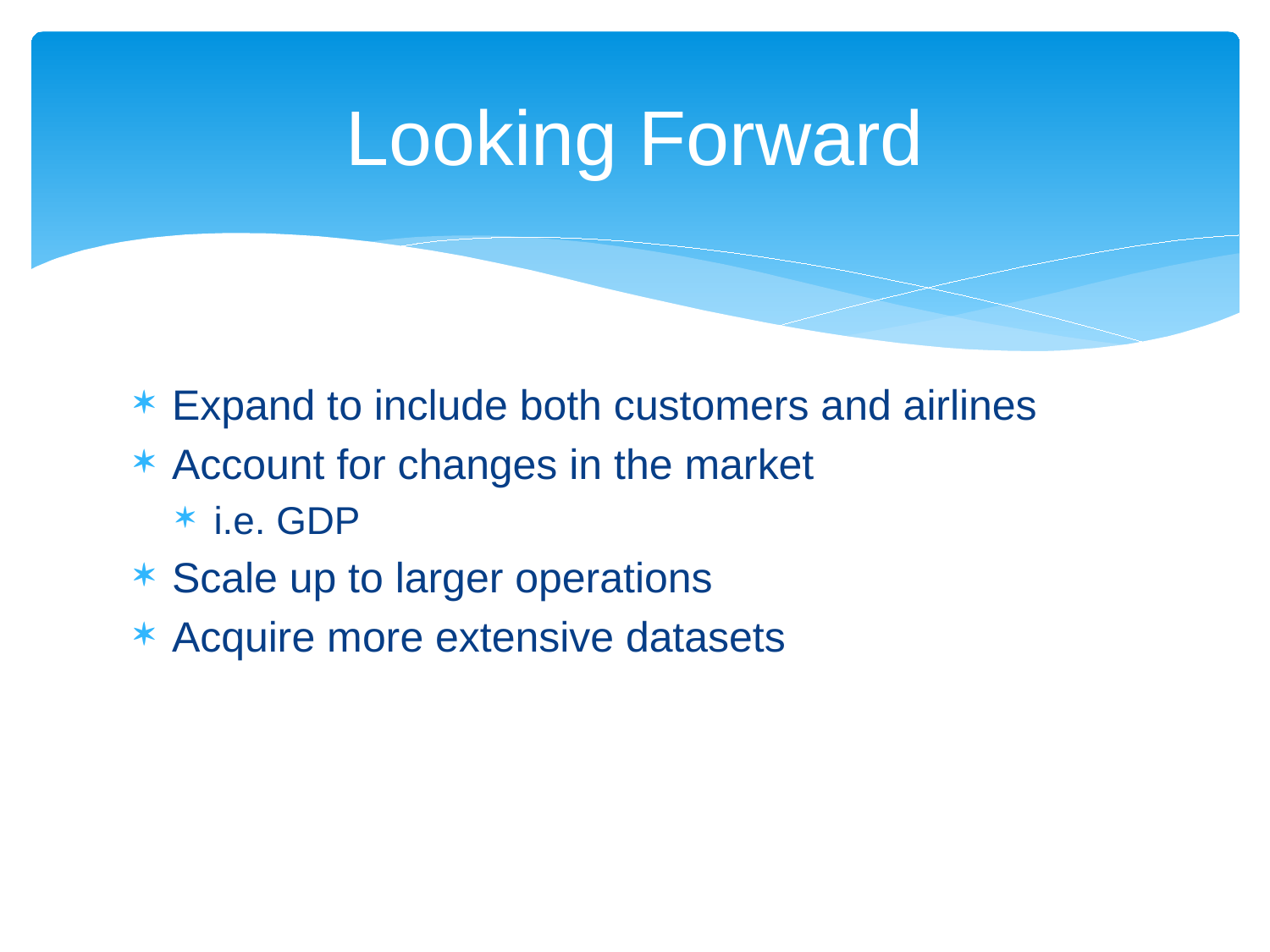

# Looking Forward
Expand to include both customers and airlines
Account for changes in the market
i.e. GDP
Scale up to larger operations
Acquire more extensive datasets